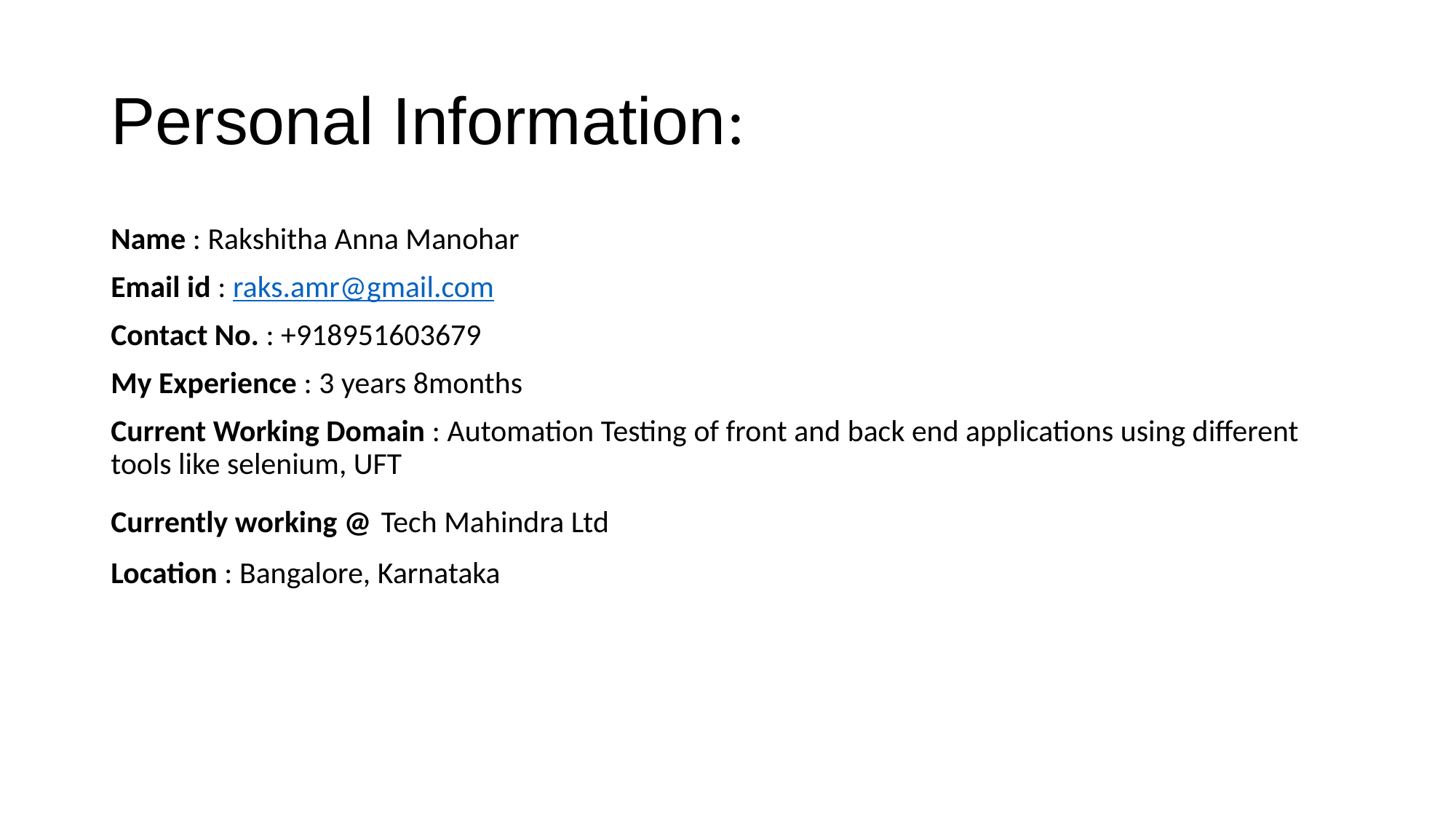

# Personal Information:
Name : Rakshitha Anna Manohar
Email id : raks.amr@gmail.com
Contact No. : +918951603679
My Experience : 3 years 8months
Current Working Domain : Automation Testing of front and back end applications using different tools like selenium, UFT
Currently working @ Tech Mahindra Ltd
Location : Bangalore, Karnataka